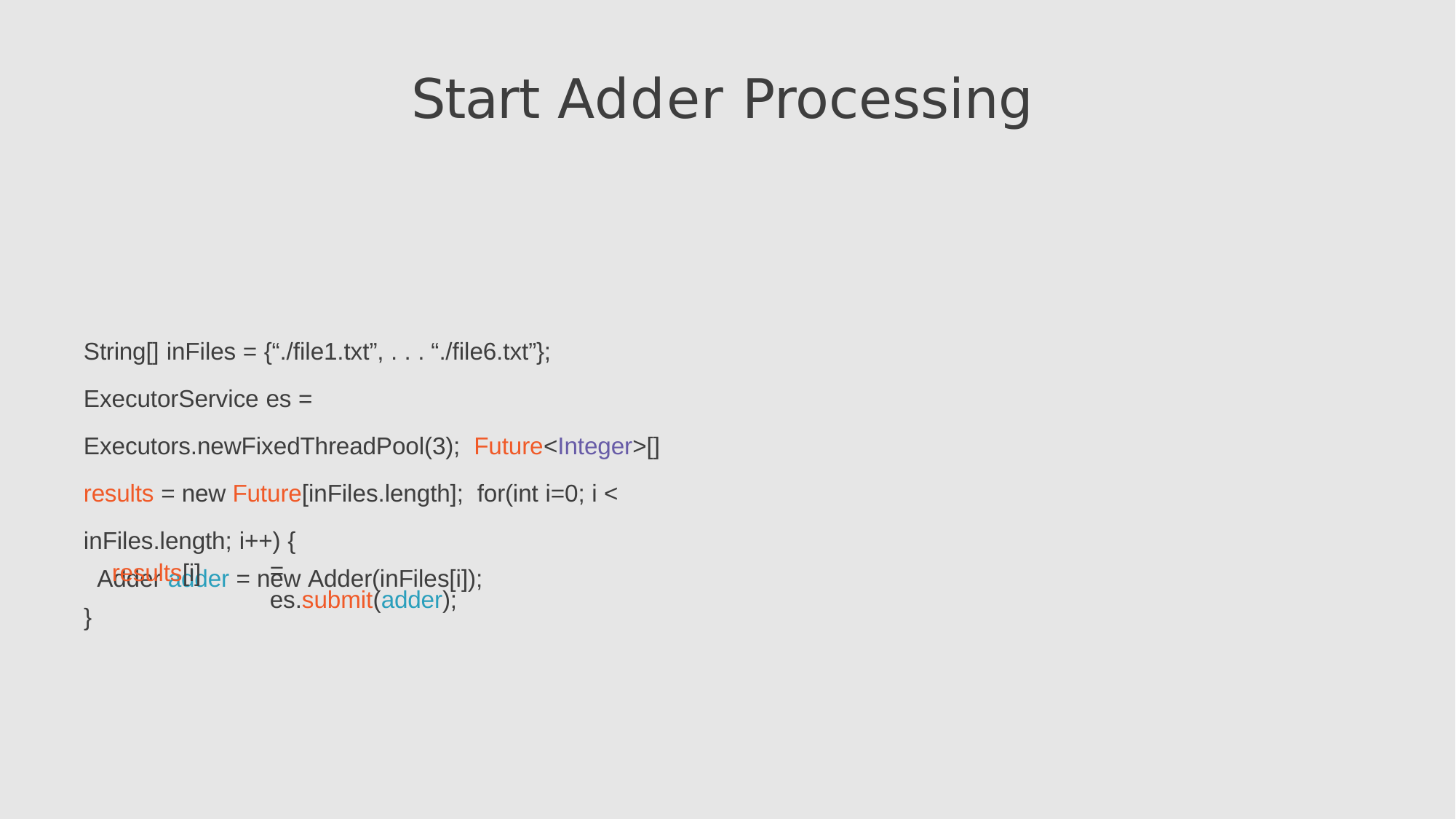

# Start Adder Processing
String[] inFiles = {“./file1.txt”, . . . “./file6.txt”};
ExecutorService es = Executors.newFixedThreadPool(3);  Future<Integer>[] results = new Future[inFiles.length];  for(int i=0; i < inFiles.length; i++) {
Adder adder = new Adder(inFiles[i]);
= es.submit(adder);
results[i]
}
41